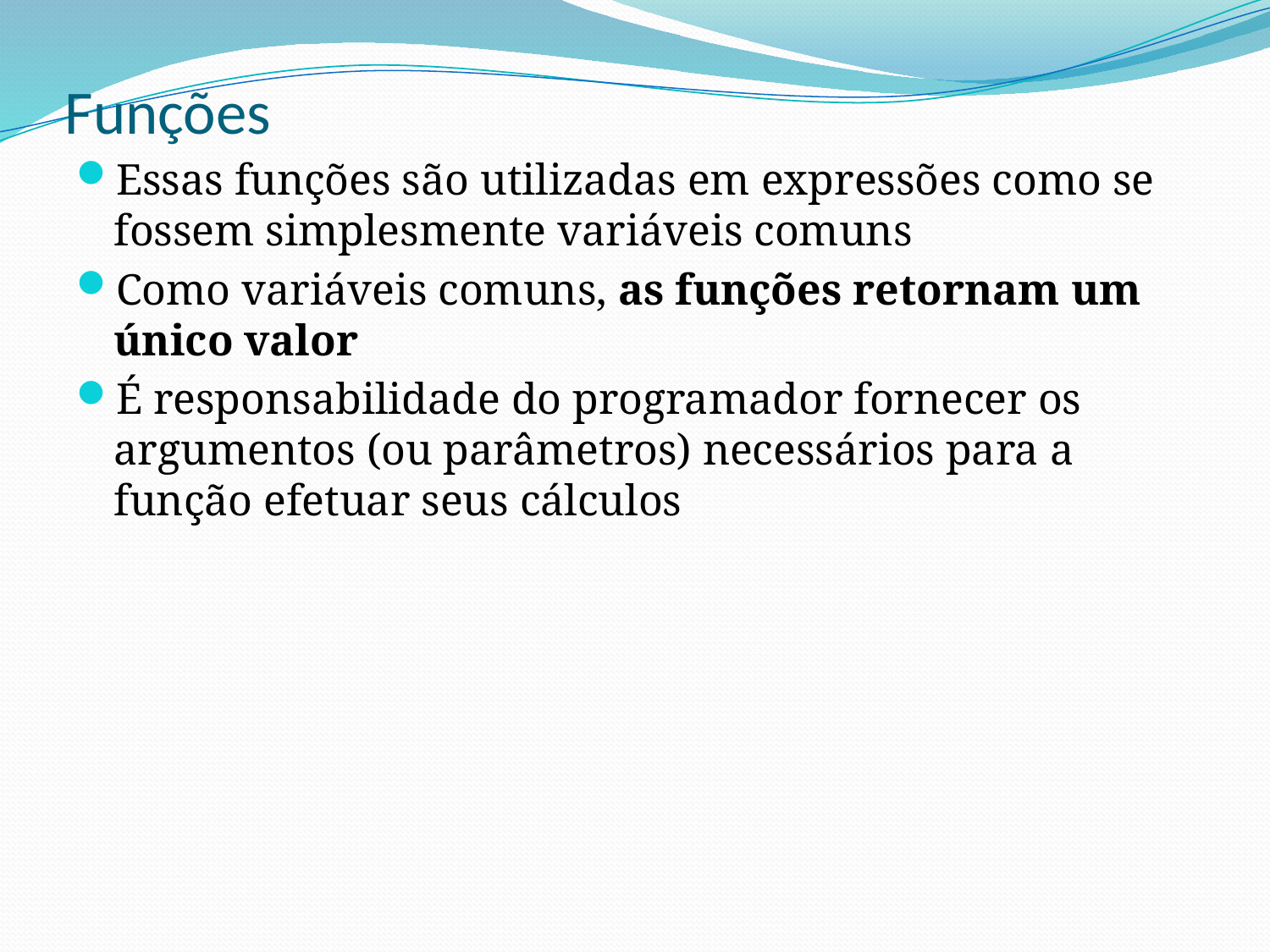

# Funções
Essas funções são utilizadas em expressões como se fossem simplesmente variáveis comuns
Como variáveis comuns, as funções retornam um único valor
É responsabilidade do programador fornecer os argumentos (ou parâmetros) necessários para a função efetuar seus cálculos